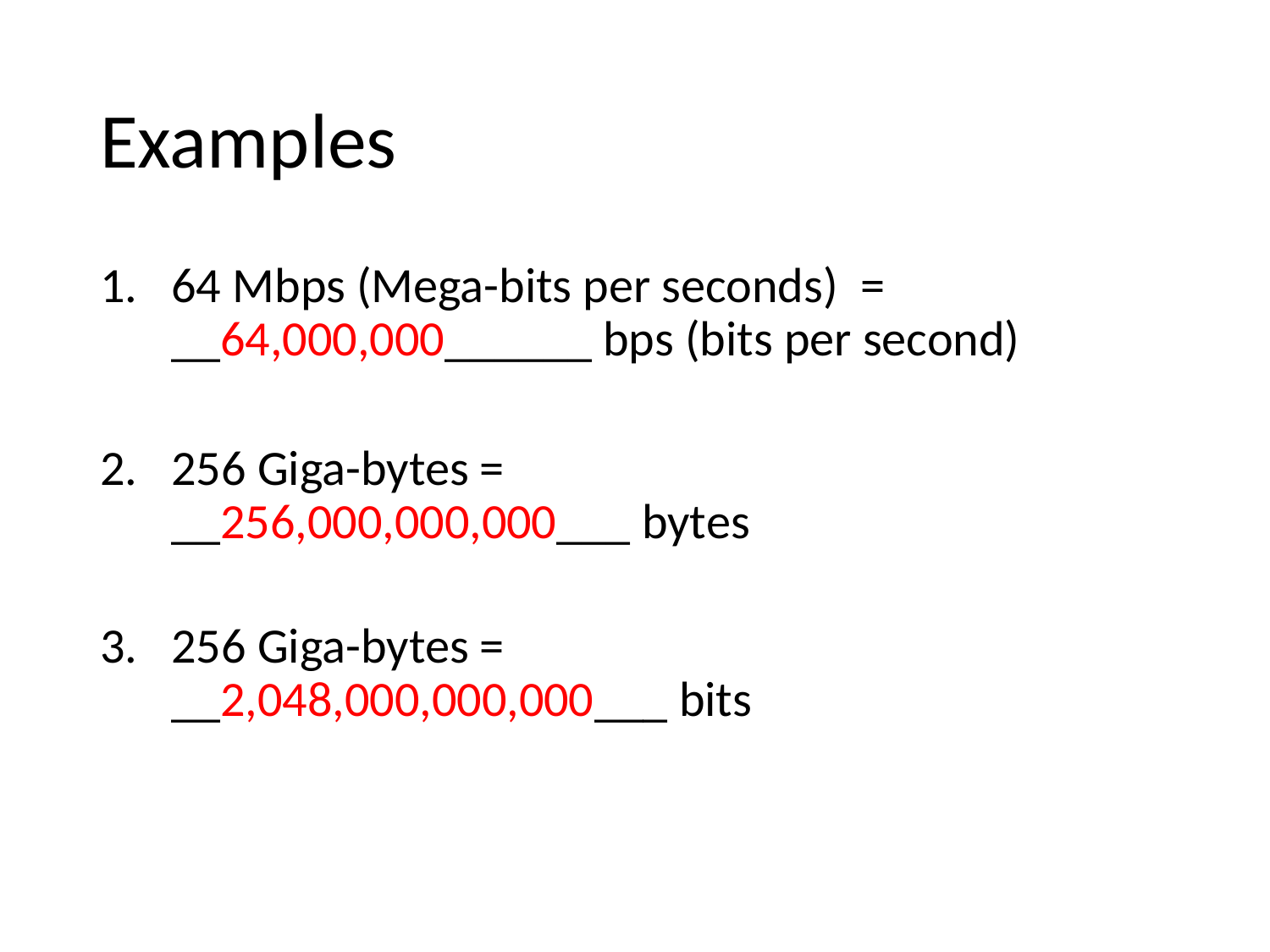

# Examples
64 Mbps (Mega-bits per seconds)  =  __64,000,000______ bps (bits per second)
256 Giga-bytes =
__256,000,000,000___ bytes
256 Giga-bytes =
__2,048,000,000,000___ bits